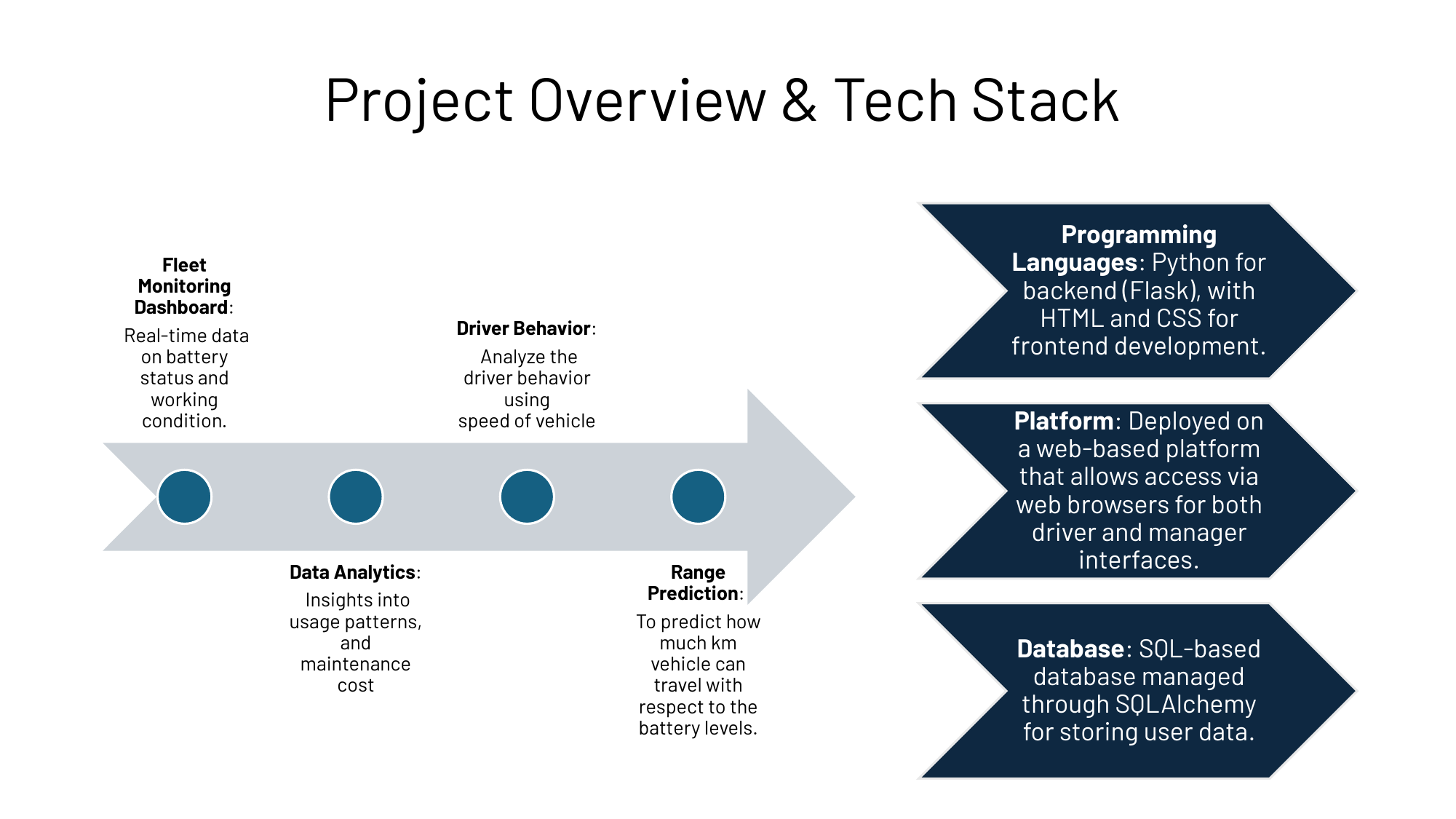

# Project Overview & Tech Stack
Programming Languages: Python for backend (Flask), with HTML and CSS for frontend development.
Platform: Deployed on a web-based platform that allows access via web browsers for both driver and manager interfaces.
Database: SQL-based database managed through SQLAlchemy for storing user data.
Fleet Monitoring Dashboard:
 Real-time data on battery status and working condition.
Data Analytics:
 Insights into usage patterns, and maintenance cost
Driver Behavior:
 Analyze the driver behavior using speed of vehicle
Range Prediction:
To predict how much km vehicle can travel with respect to the battery levels.